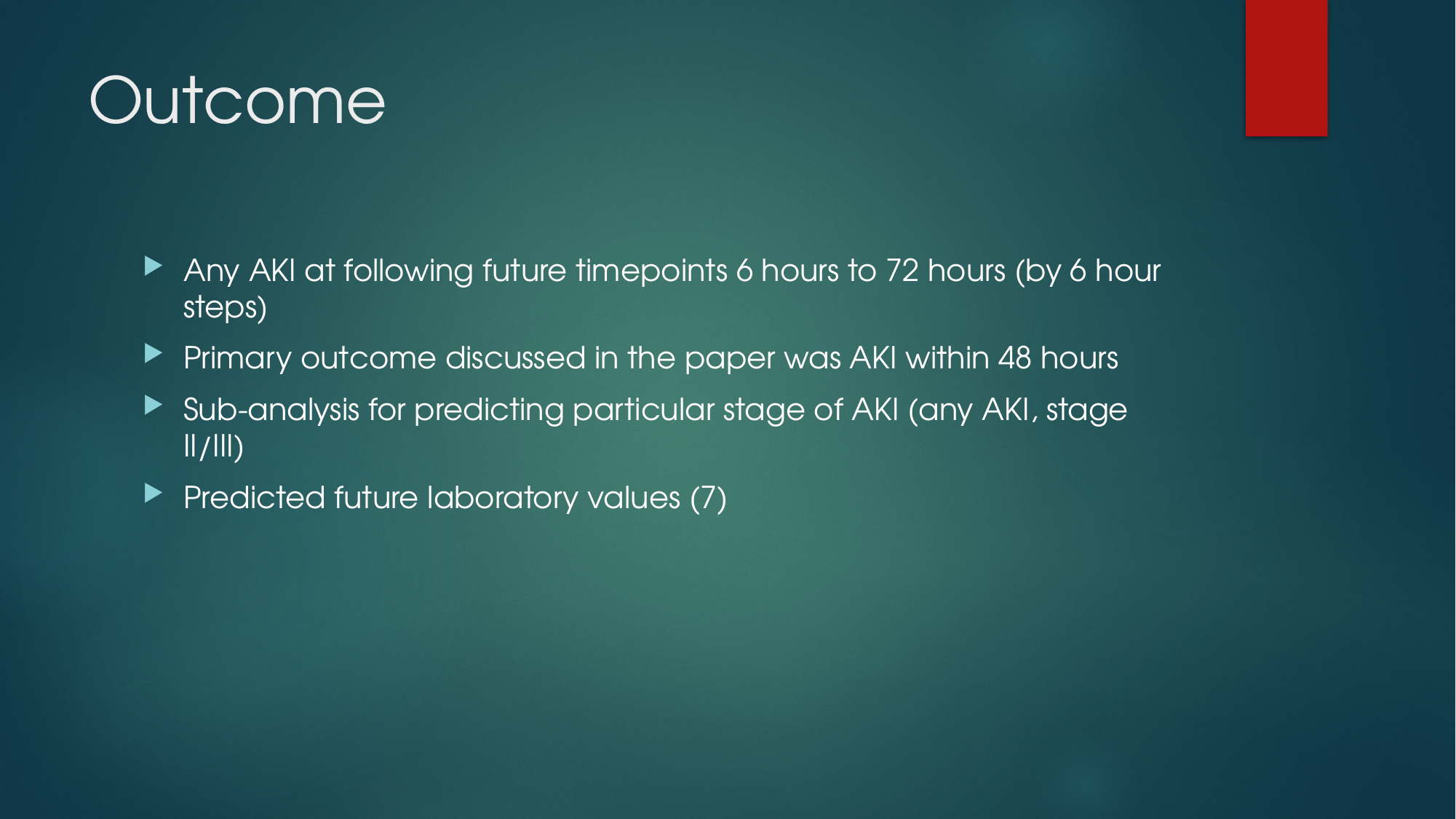

# Outcome
Any AKI at following future timepoints 6 hours to 72 hours (by 6 hour steps)
Primary outcome discussed in the paper was AKI within 48 hours
Sub-analysis for predicting particular stage of AKI (any AKI, stage II/III)
Predicted future laboratory values (7)